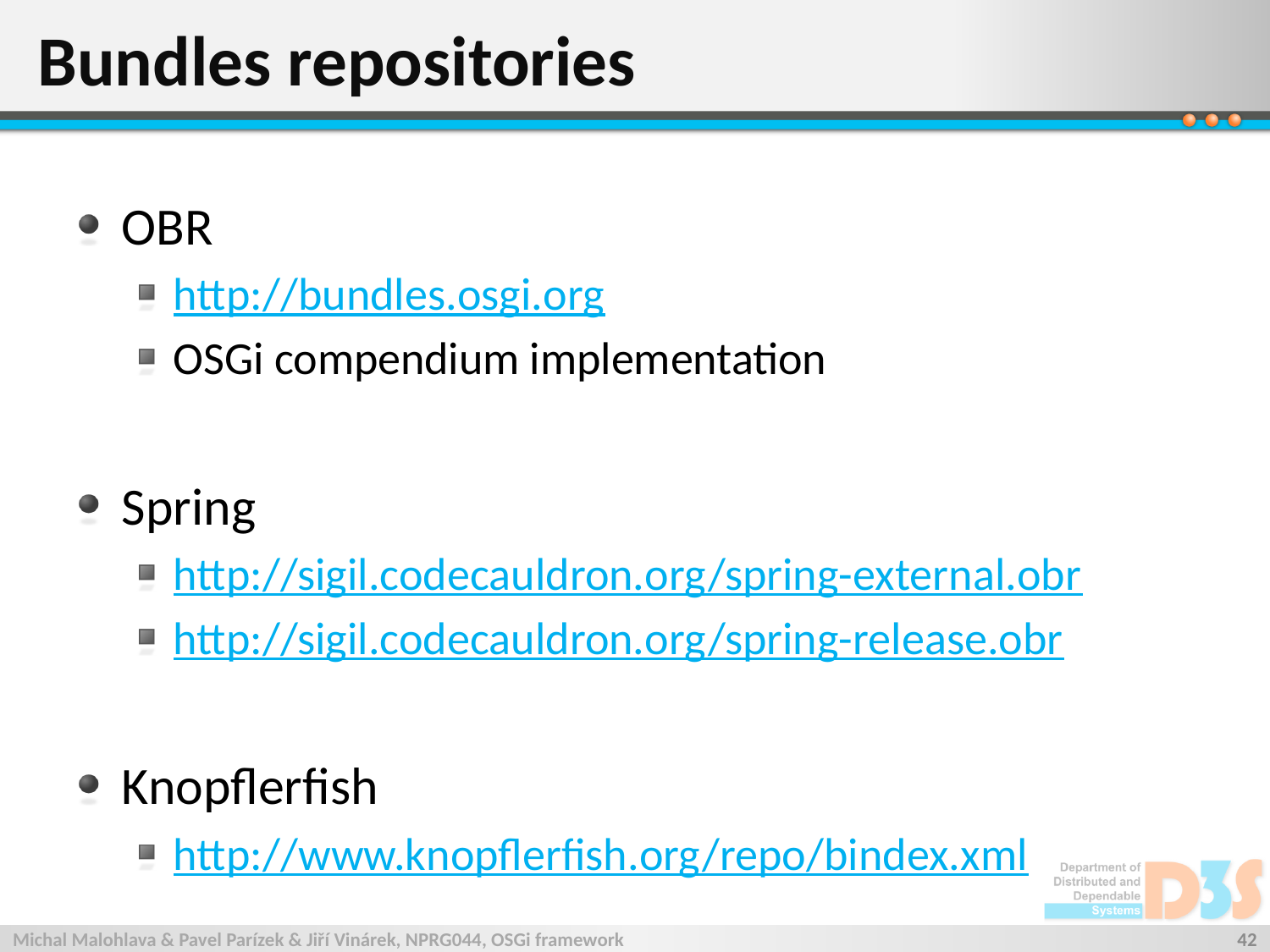

# Bundles repositories
OBR
http://bundles.osgi.org
OSGi compendium implementation

Spring
http://sigil.codecauldron.org/spring-external.obr
http://sigil.codecauldron.org/spring-release.obr

Knopflerfish
http://www.knopflerfish.org/repo/bindex.xml

Michal Malohlava & Pavel Parízek & Jiří Vinárek, NPRG044, OSGi framework
42